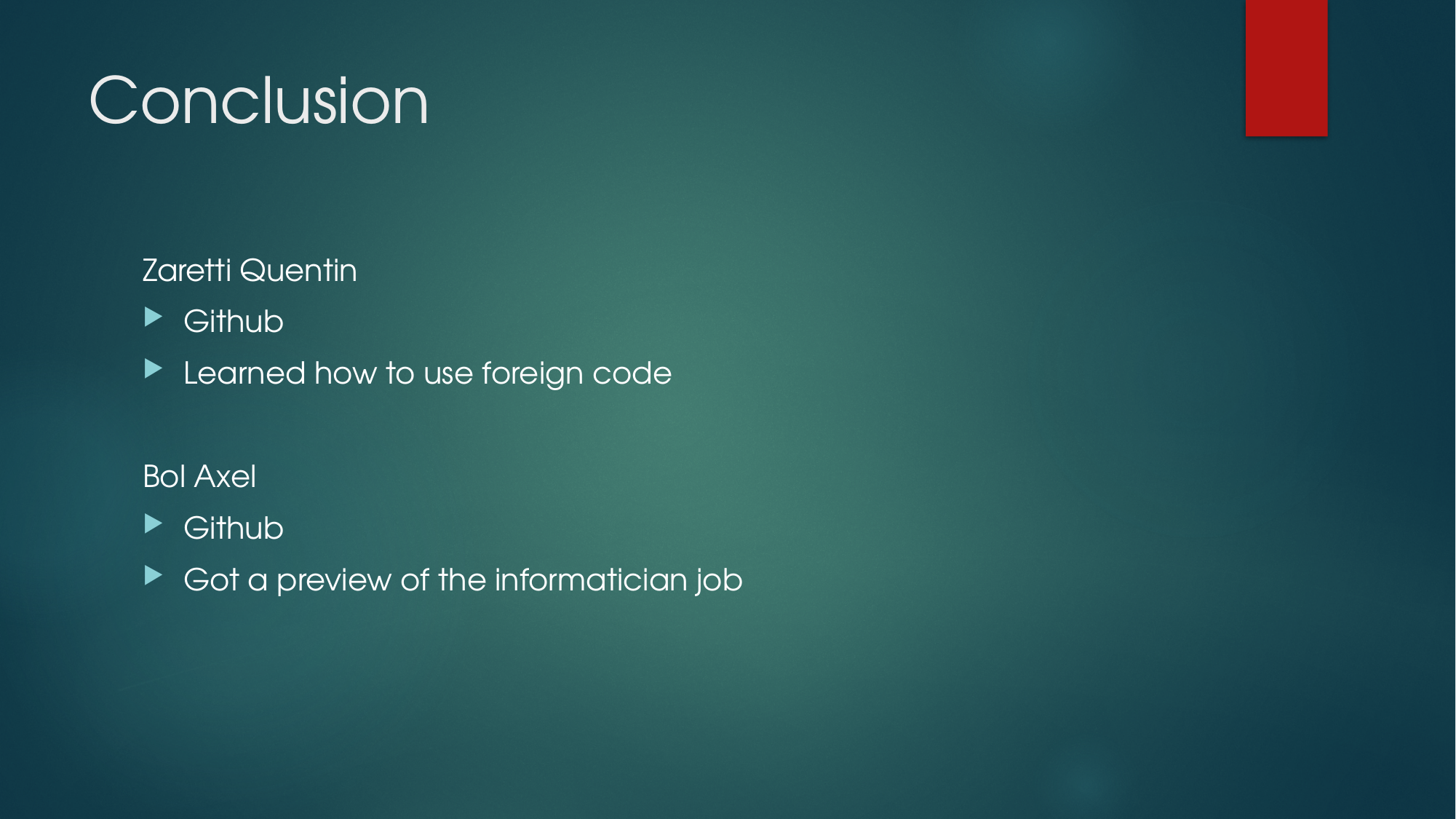

# Conclusion
Zaretti Quentin
Github
Learned how to use foreign code

Bol Axel
Github
Got a preview of the informatician job